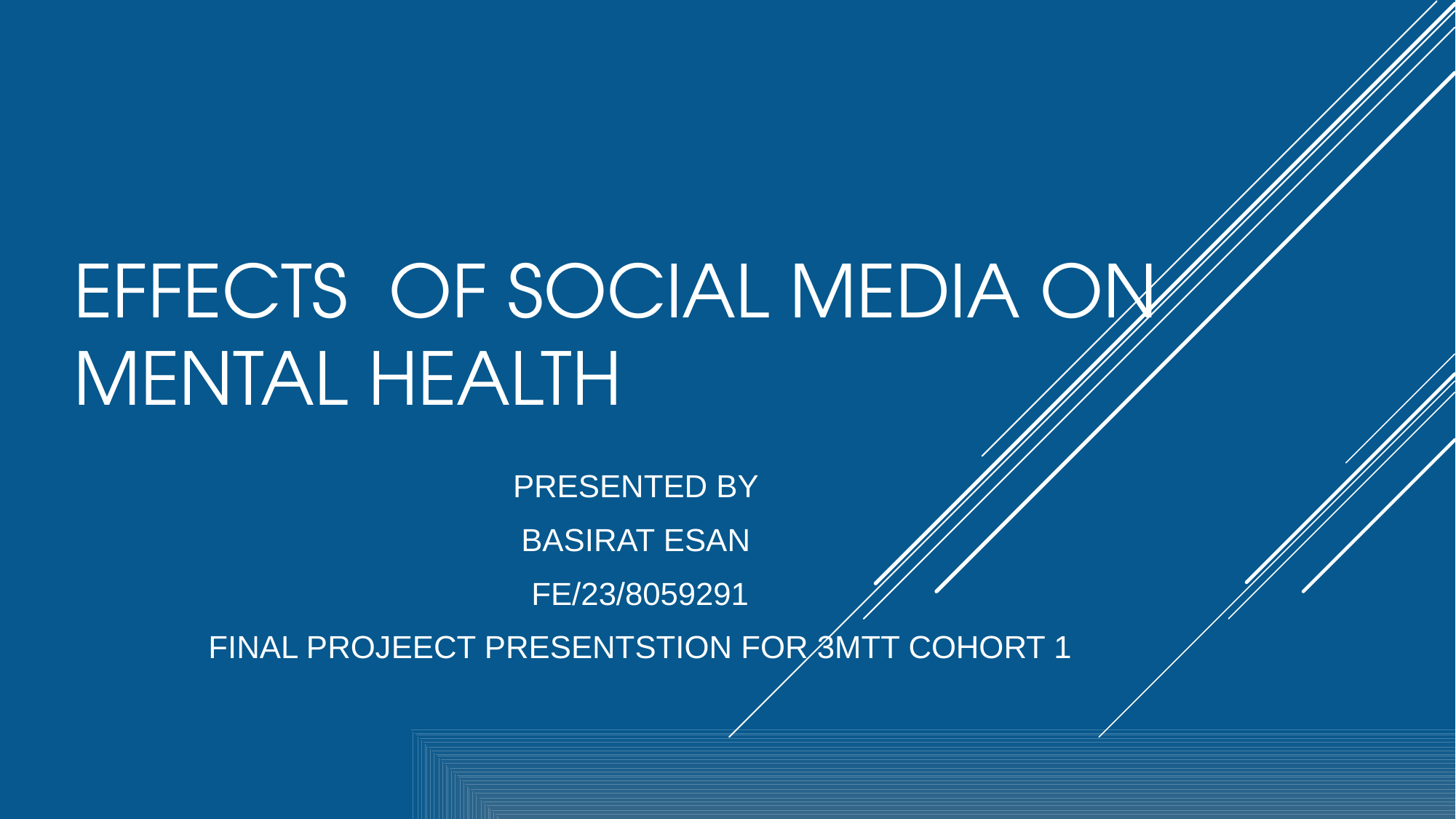

# EFFECTS  Of Social Media ON Mental Health
PRESENTED BY
BASIRAT ESAN
FE/23/8059291
FINAL PROJEECT PRESENTSTION FOR 3MTT COHORT 1